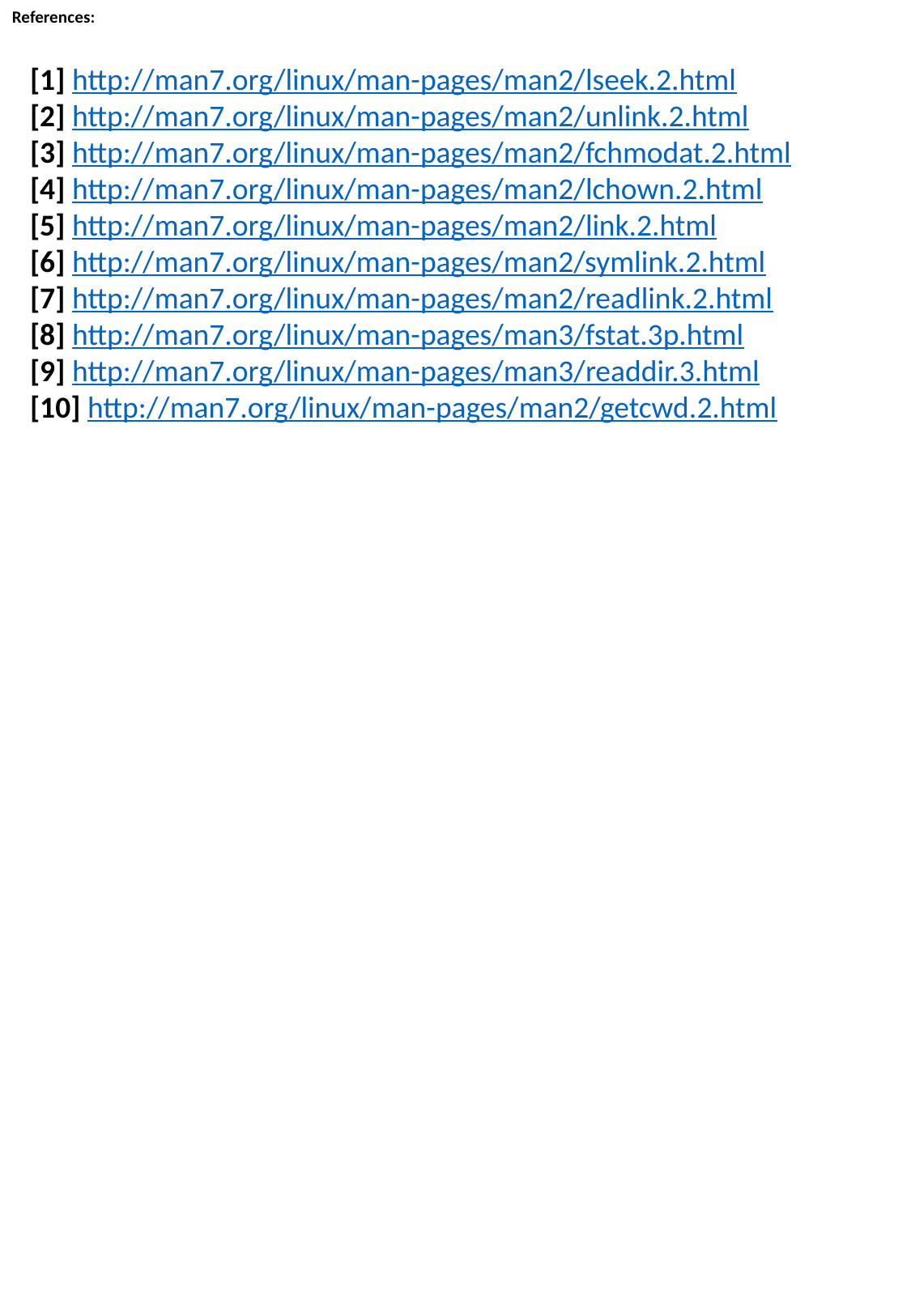

References:
[1] http://man7.org/linux/man-pages/man2/lseek.2.html
[2] http://man7.org/linux/man-pages/man2/unlink.2.html
[3] http://man7.org/linux/man-pages/man2/fchmodat.2.html
[4] http://man7.org/linux/man-pages/man2/lchown.2.html
[5] http://man7.org/linux/man-pages/man2/link.2.html
[6] http://man7.org/linux/man-pages/man2/symlink.2.html
[7] http://man7.org/linux/man-pages/man2/readlink.2.html
[8] http://man7.org/linux/man-pages/man3/fstat.3p.html
[9] http://man7.org/linux/man-pages/man3/readdir.3.html
[10] http://man7.org/linux/man-pages/man2/getcwd.2.html